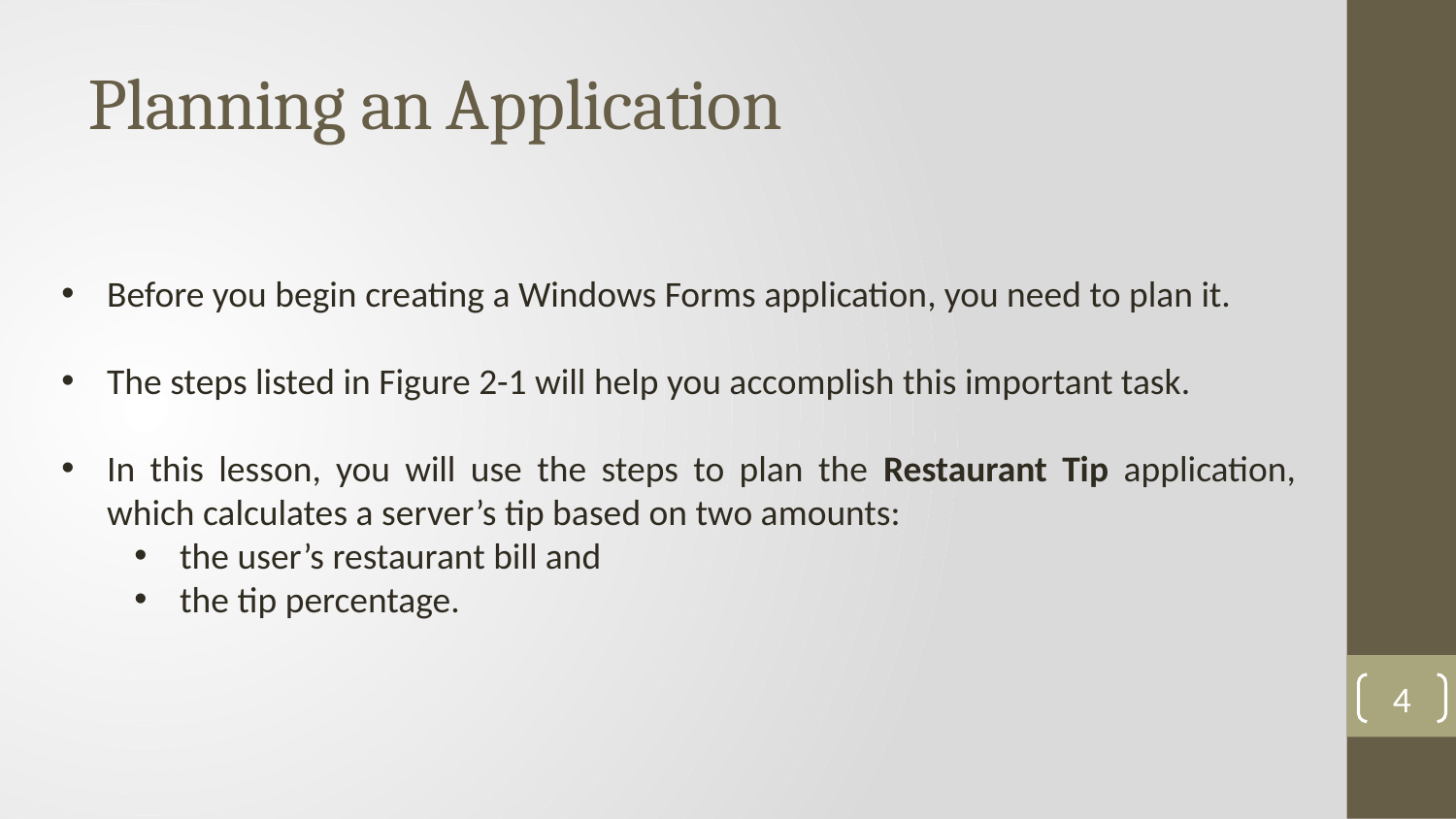

# Planning an Application
4
Before you begin creating a Windows Forms application, you need to plan it.

The steps listed in Figure 2-1 will help you accomplish this important task.

In this lesson, you will use the steps to plan the Restaurant Tip application, which calculates a server’s tip based on two amounts:
the user’s restaurant bill and
the tip percentage.